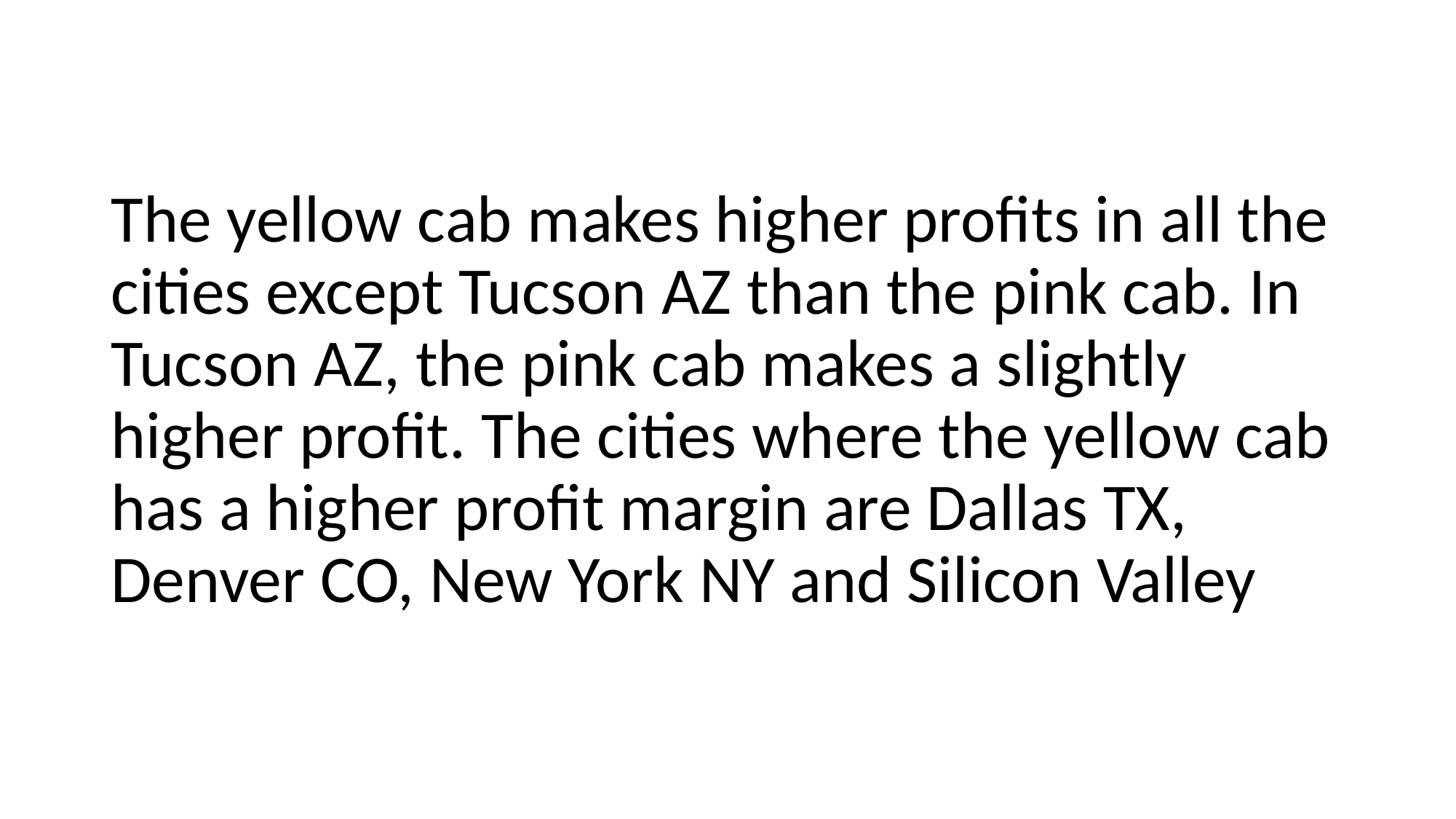

# The yellow cab makes higher profits in all the cities except Tucson AZ than the pink cab. In Tucson AZ, the pink cab makes a slightly higher profit. The cities where the yellow cab has a higher profit margin are Dallas TX, Denver CO, New York NY and Silicon Valley